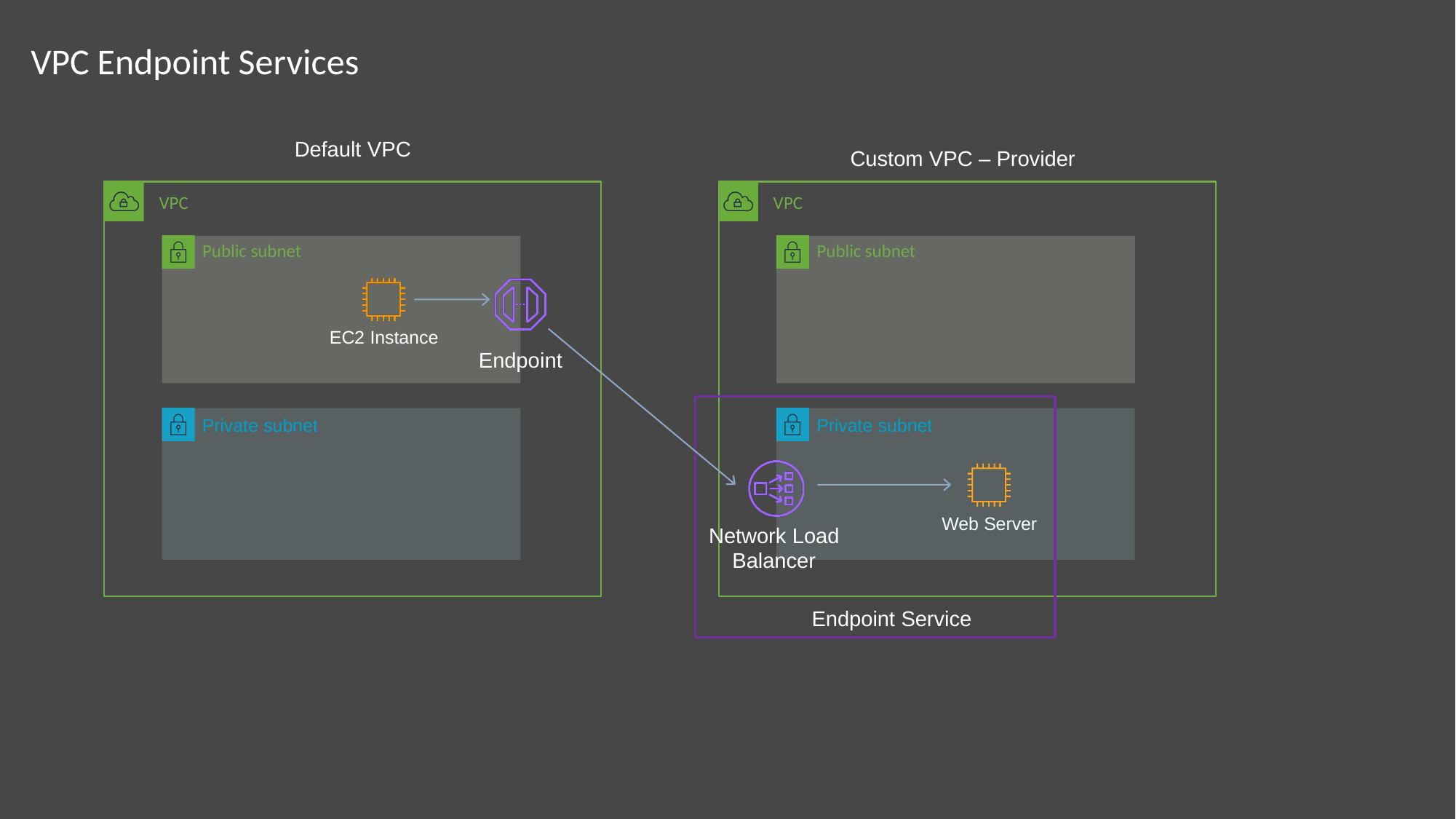

# VPC Endpoint Services
Default VPC
Custom VPC – Provider

VPC
VPC

Public subnet
Public subnet

EC2 Instance
Endpoint

Private subnet
Private subnet

Web Server
Network Load
Balancer

Endpoint Service